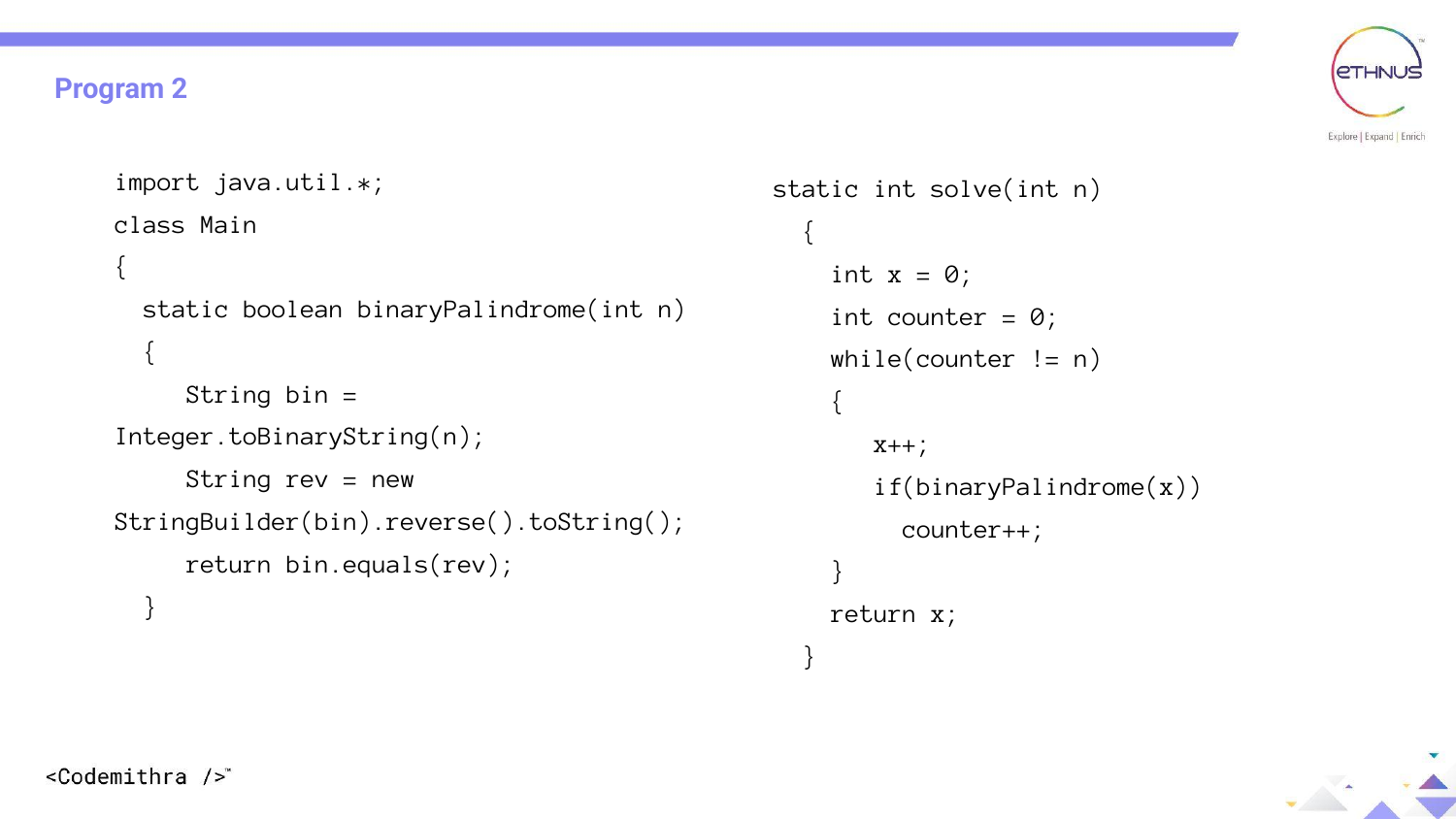

Program 2

import java.util.*;
class Main
{
  static boolean binaryPalindrome(int n)
  {
     String bin = Integer.toBinaryString(n);
     String rev = new StringBuilder(bin).reverse().toString();
     return bin.equals(rev);
  }
static int solve(int n)
  {
    int x = 0;
    int counter = 0;
    while(counter != n)
    {
       x++;
       if(binaryPalindrome(x))
         counter++;
    }
    return x;
  }